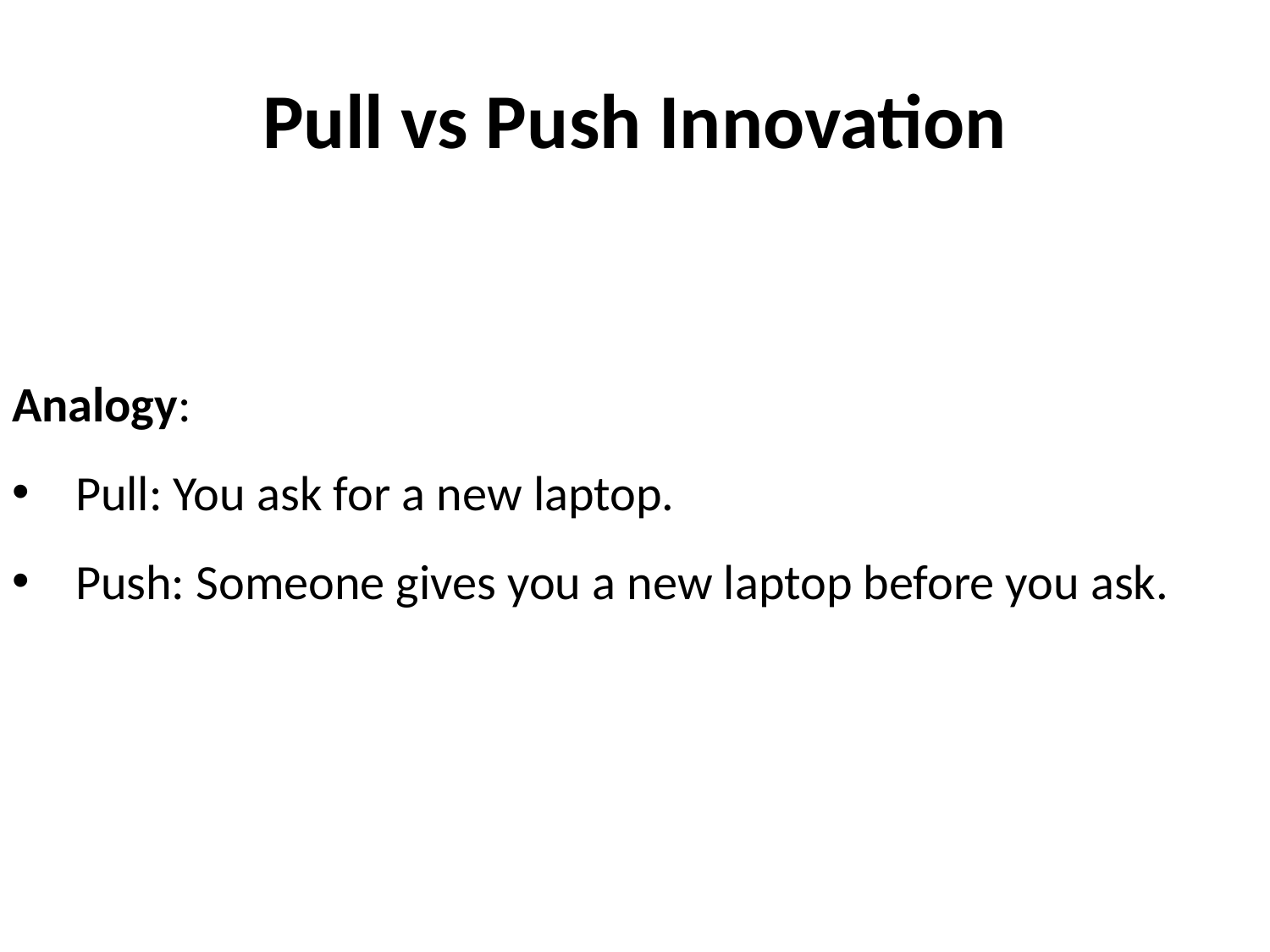

# Pull vs Push Innovation

Analogy:
Pull: You ask for a new laptop.
Push: Someone gives you a new laptop before you ask.